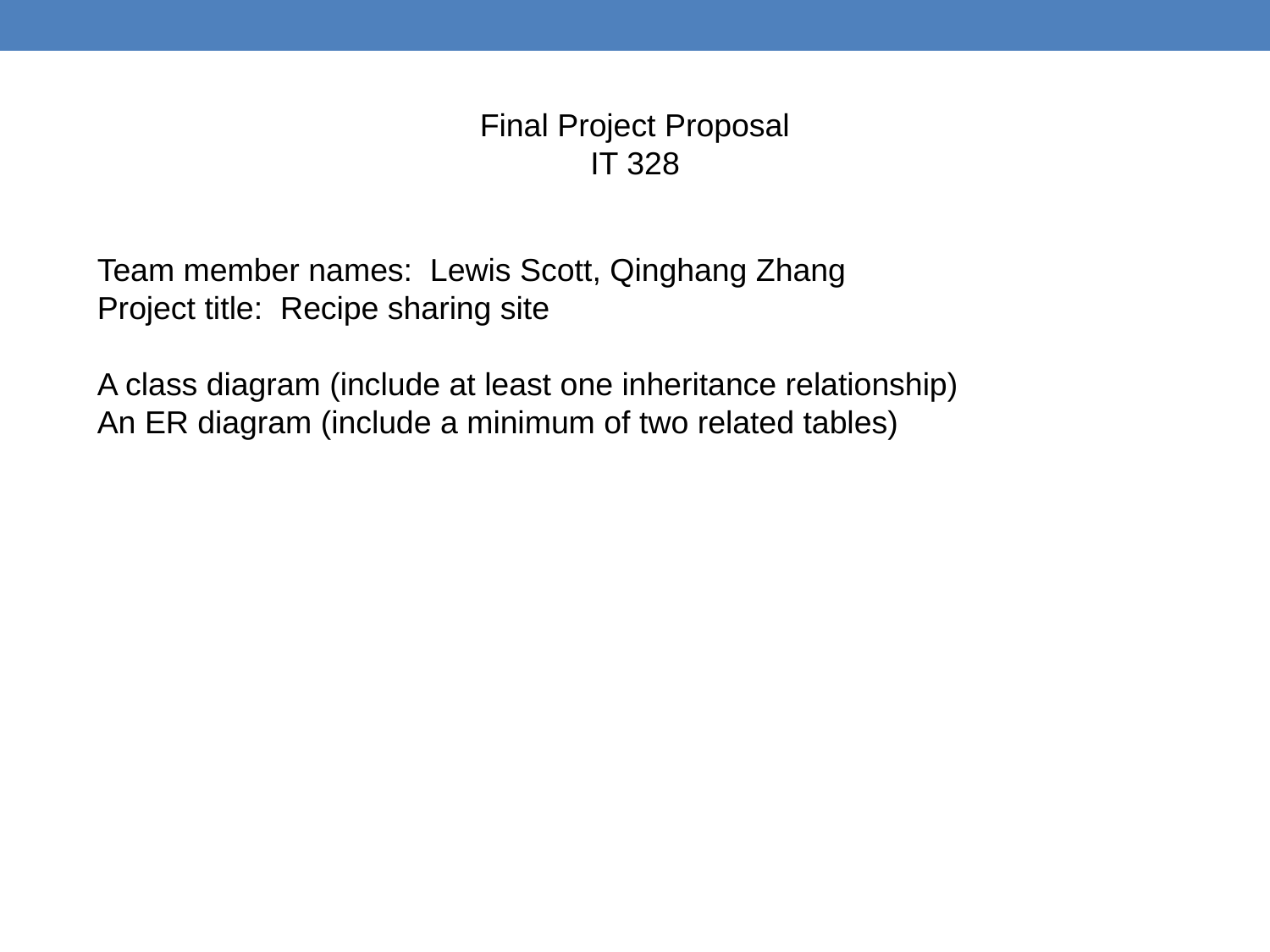

# Final Project Proposal IT 328
Team member names:  Lewis Scott, Qinghang Zhang
Project title:  Recipe sharing site

A class diagram (include at least one inheritance relationship)
An ER diagram (include a minimum of two related tables)